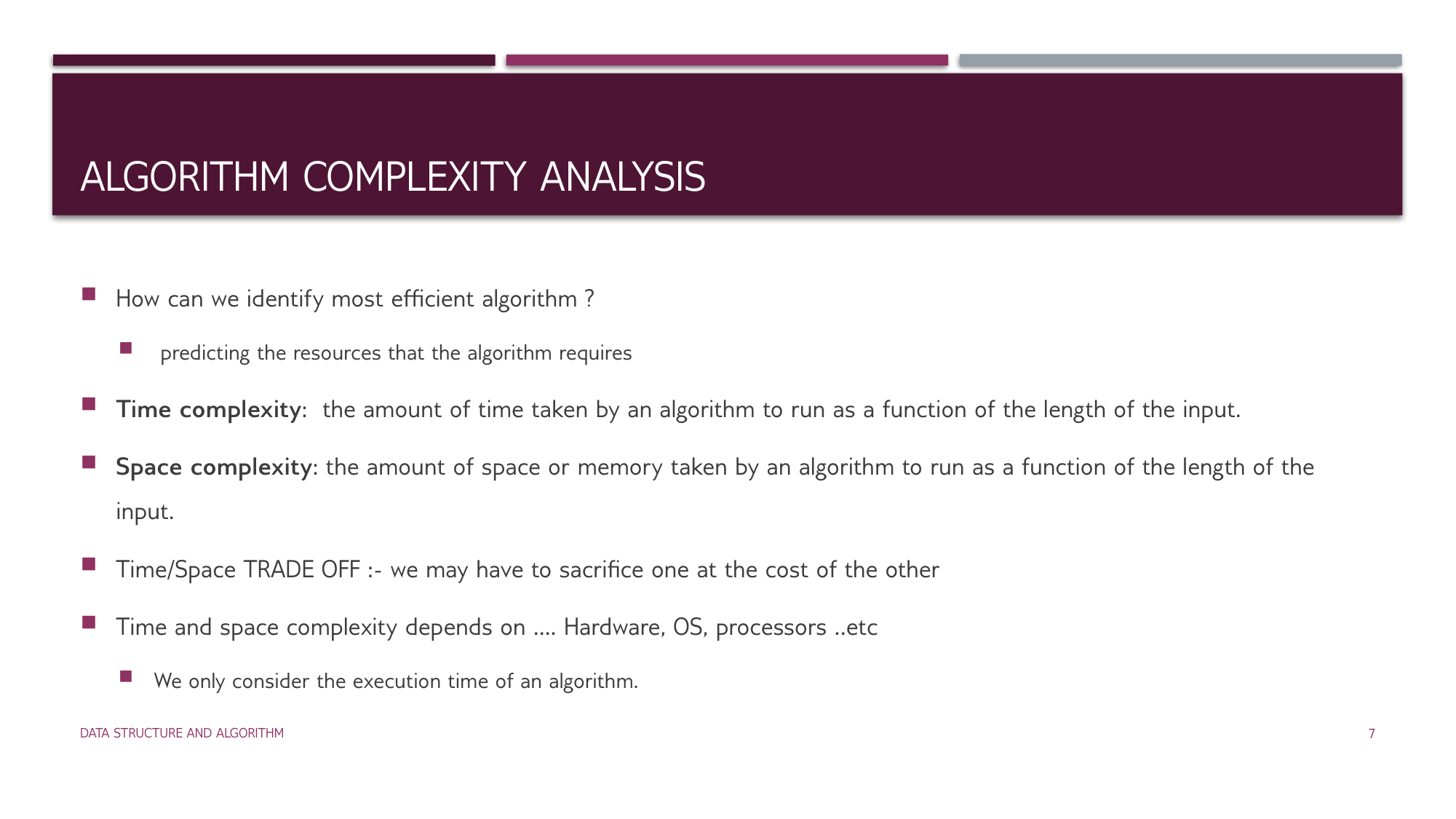

# Algorithm Complexity Analysis
How can we identify most efficient algorithm ?
 predicting the resources that the algorithm requires
Time complexity:  the amount of time taken by an algorithm to run as a function of the length of the input.
Space complexity: the amount of space or memory taken by an algorithm to run as a function of the length of the input.
Time/Space TRADE OFF :- we may have to sacrifice one at the cost of the other
Time and space complexity depends on …. Hardware, OS, processors ..etc
We only consider the execution time of an algorithm.
Data Structure and Algorithm
7